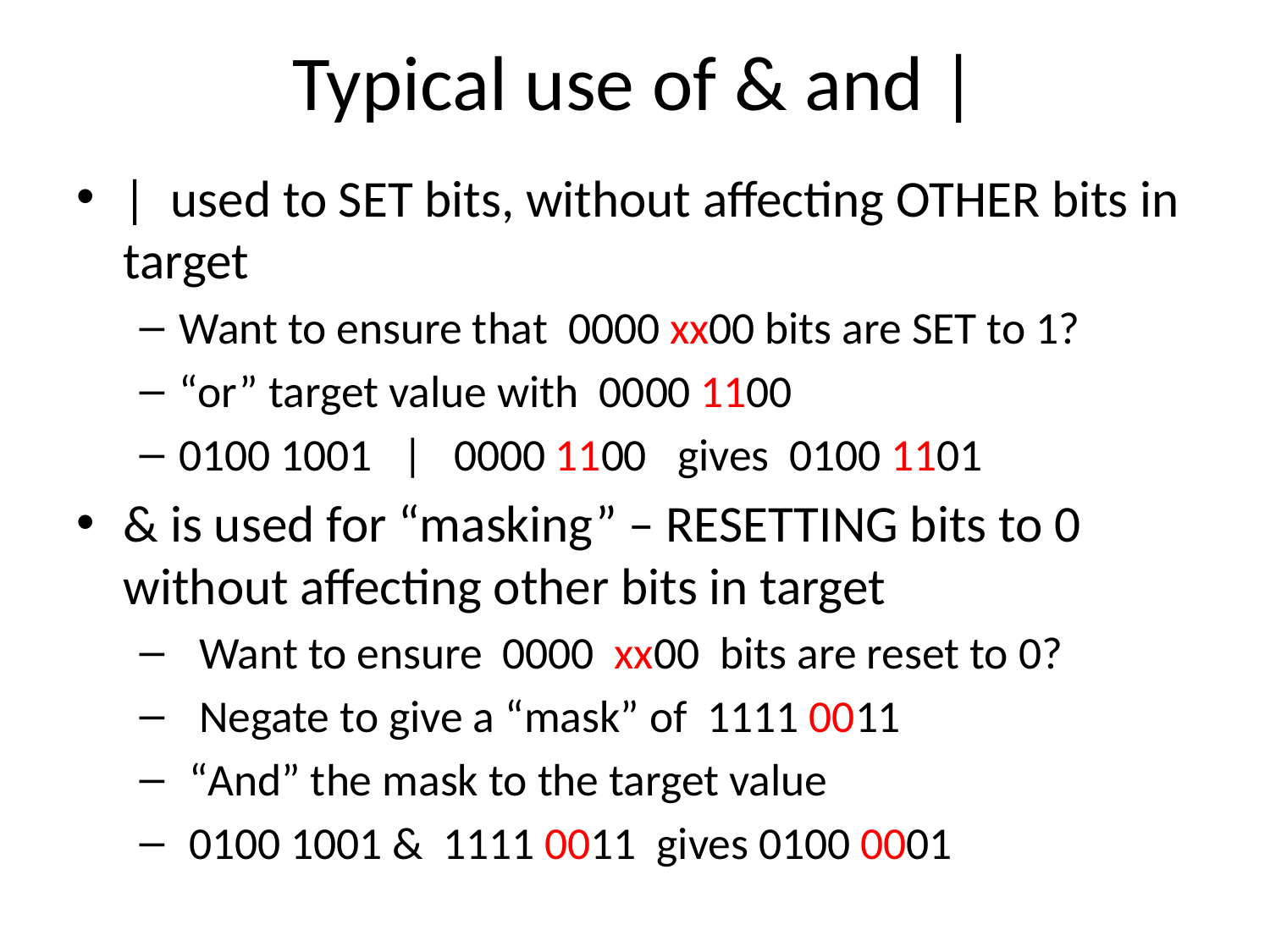

# Typical use of & and |
|  used to SET bits, without affecting OTHER bits in target
Want to ensure that  0000 xx00 bits are SET to 1?
“or” target value with  0000 1100
0100 1001   |   0000 1100   gives  0100 1101
& is used for “masking” – RESETTING bits to 0 without affecting other bits in target
  Want to ensure  0000  xx00  bits are reset to 0?
  Negate to give a “mask” of  1111 0011
 “And” the mask to the target value
 0100 1001 &  1111 0011  gives 0100 0001